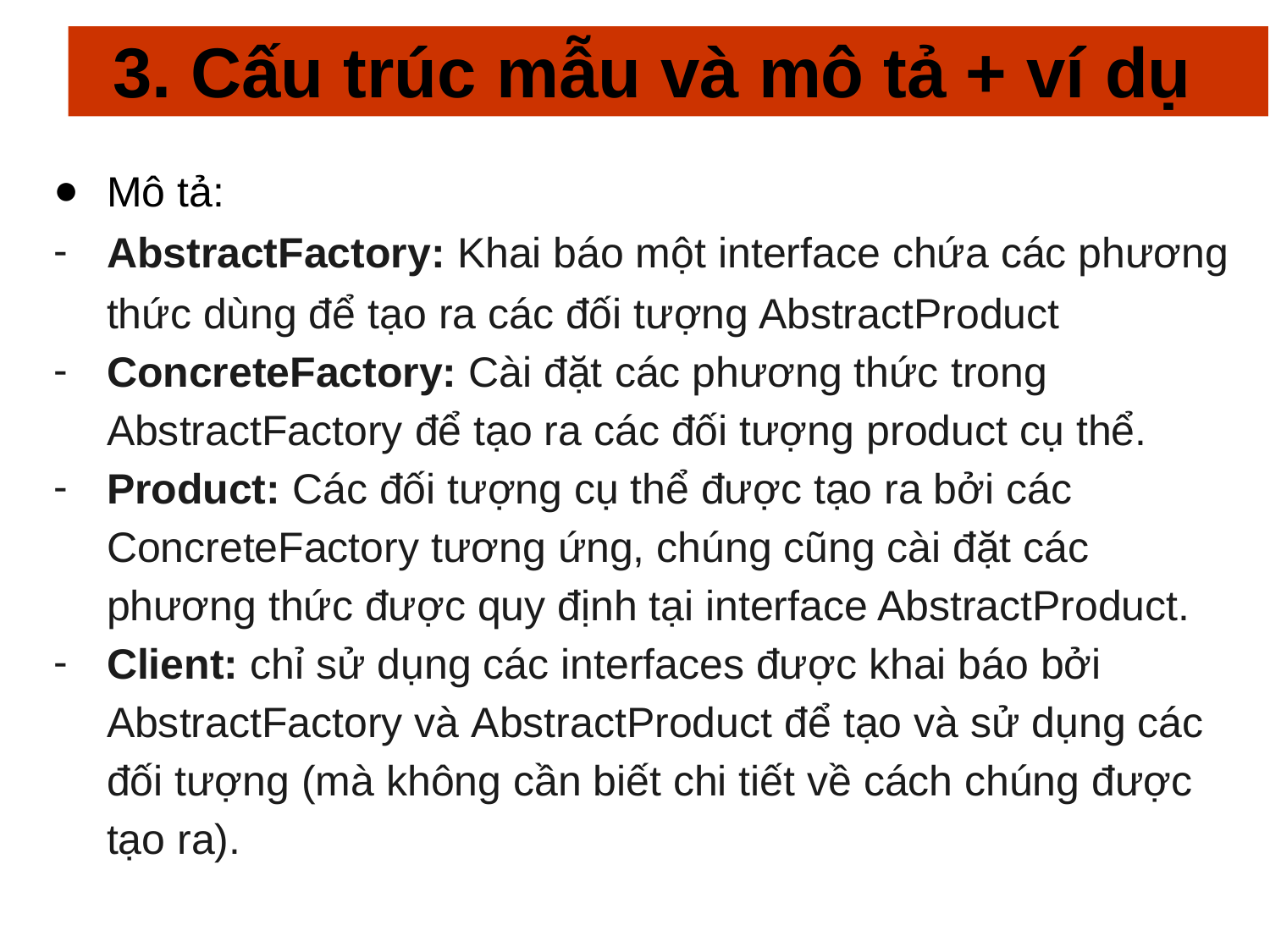

# 3. Cấu trúc mẫu và mô tả + ví dụ
Mô tả:
AbstractFactory: Khai báo một interface chứa các phương thức dùng để tạo ra các đối tượng AbstractProduct
ConcreteFactory: Cài đặt các phương thức trong AbstractFactory để tạo ra các đối tượng product cụ thể.
Product: Các đối tượng cụ thể được tạo ra bởi các ConcreteFactory tương ứng, chúng cũng cài đặt các phương thức được quy định tại interface AbstractProduct.
Client: chỉ sử dụng các interfaces được khai báo bởi AbstractFactory và AbstractProduct để tạo và sử dụng các đối tượng (mà không cần biết chi tiết về cách chúng được tạo ra).